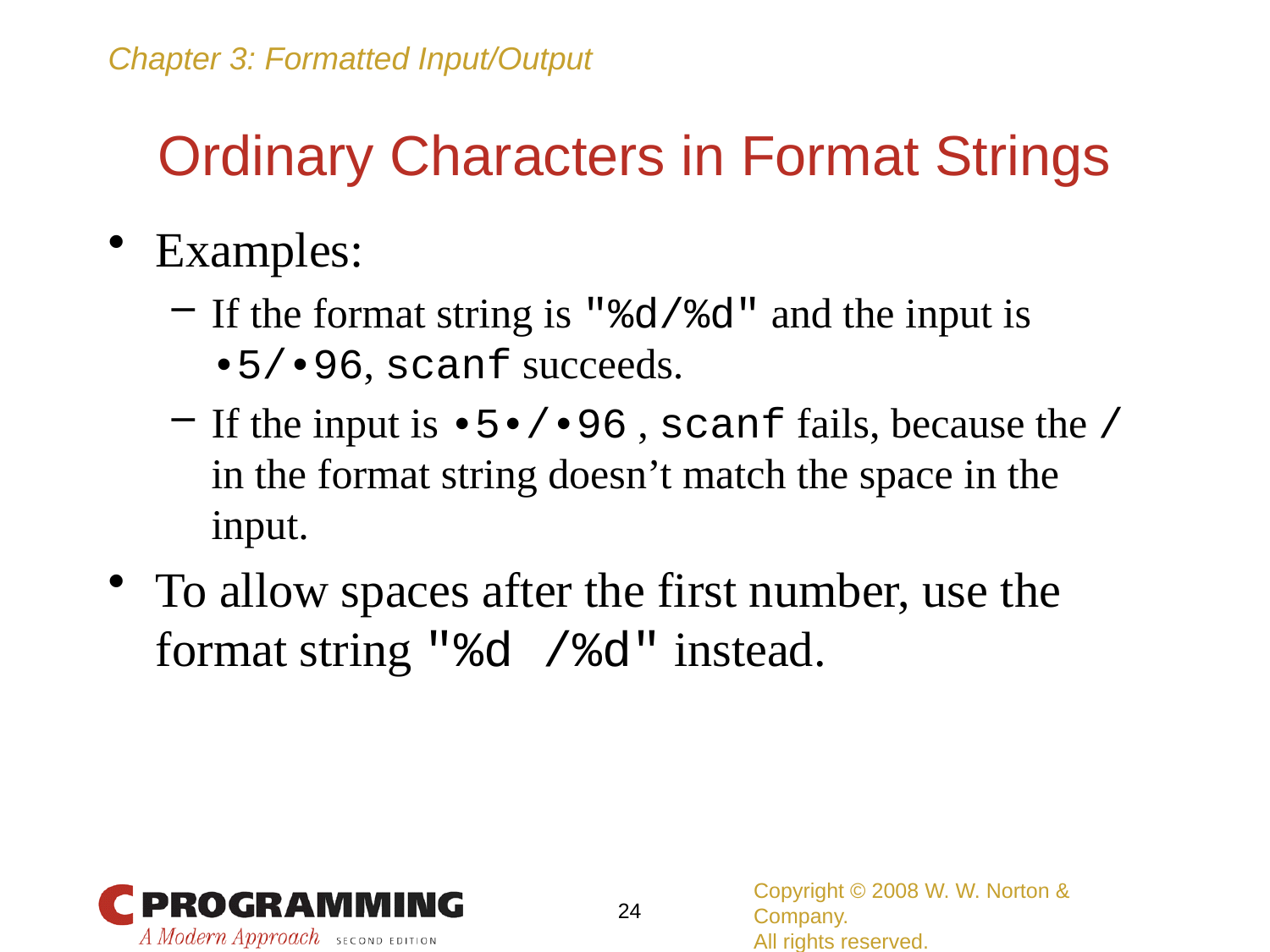

# Ordinary Characters in Format Strings
Examples:
If the format string is "%d/%d" and the input is •5/•96, scanf succeeds.
If the input is •5•/•96 , scanf fails, because the / in the format string doesn’t match the space in the input.
To allow spaces after the first number, use the format string "%d /%d" instead.
Copyright © 2008 W. W. Norton & Company.
All rights reserved.
24